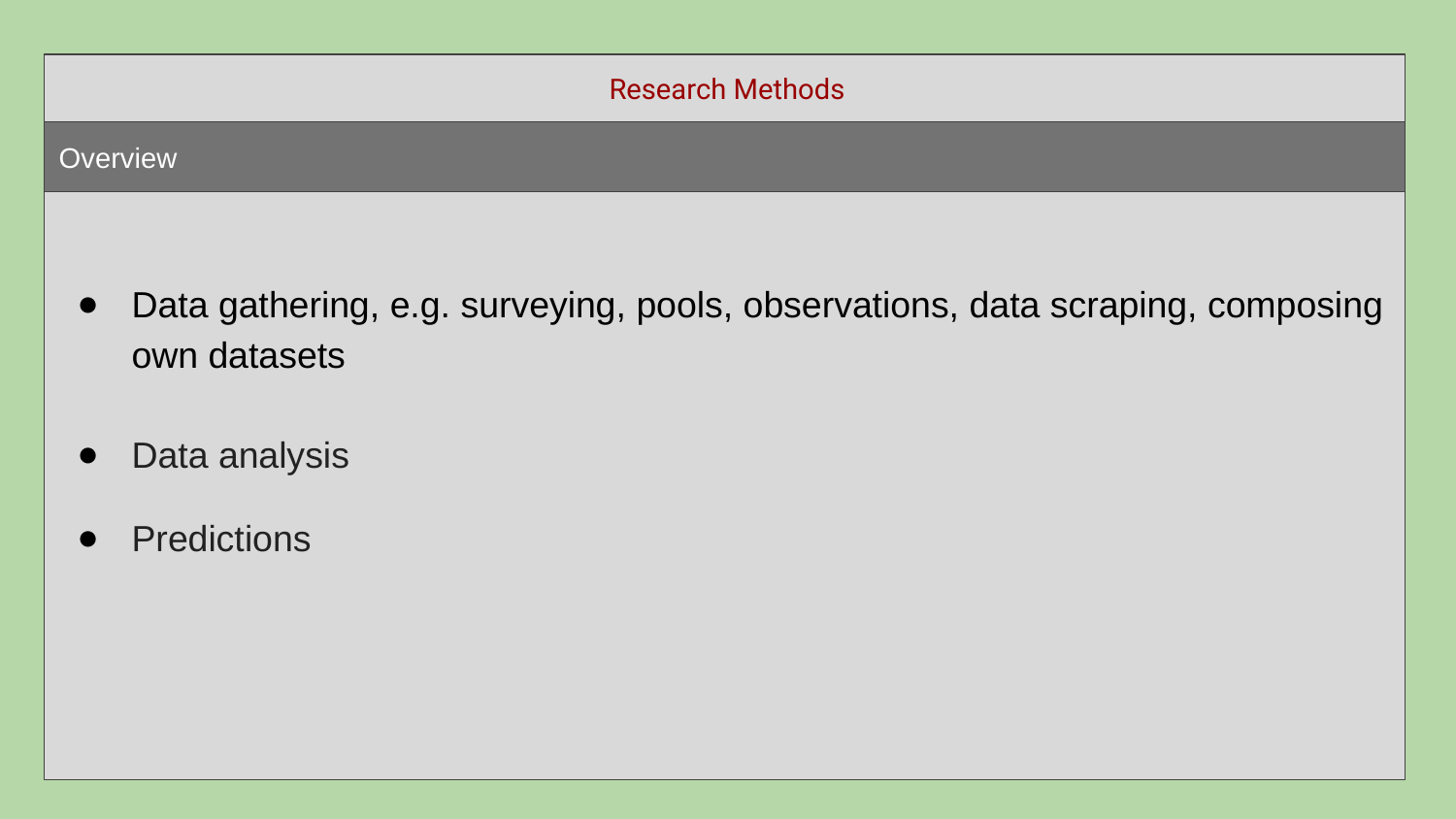

Data gathering, e.g. surveying, pools, observations, data scraping, composing own datasets

Data analysis

Predictions
Research Methods
Overview